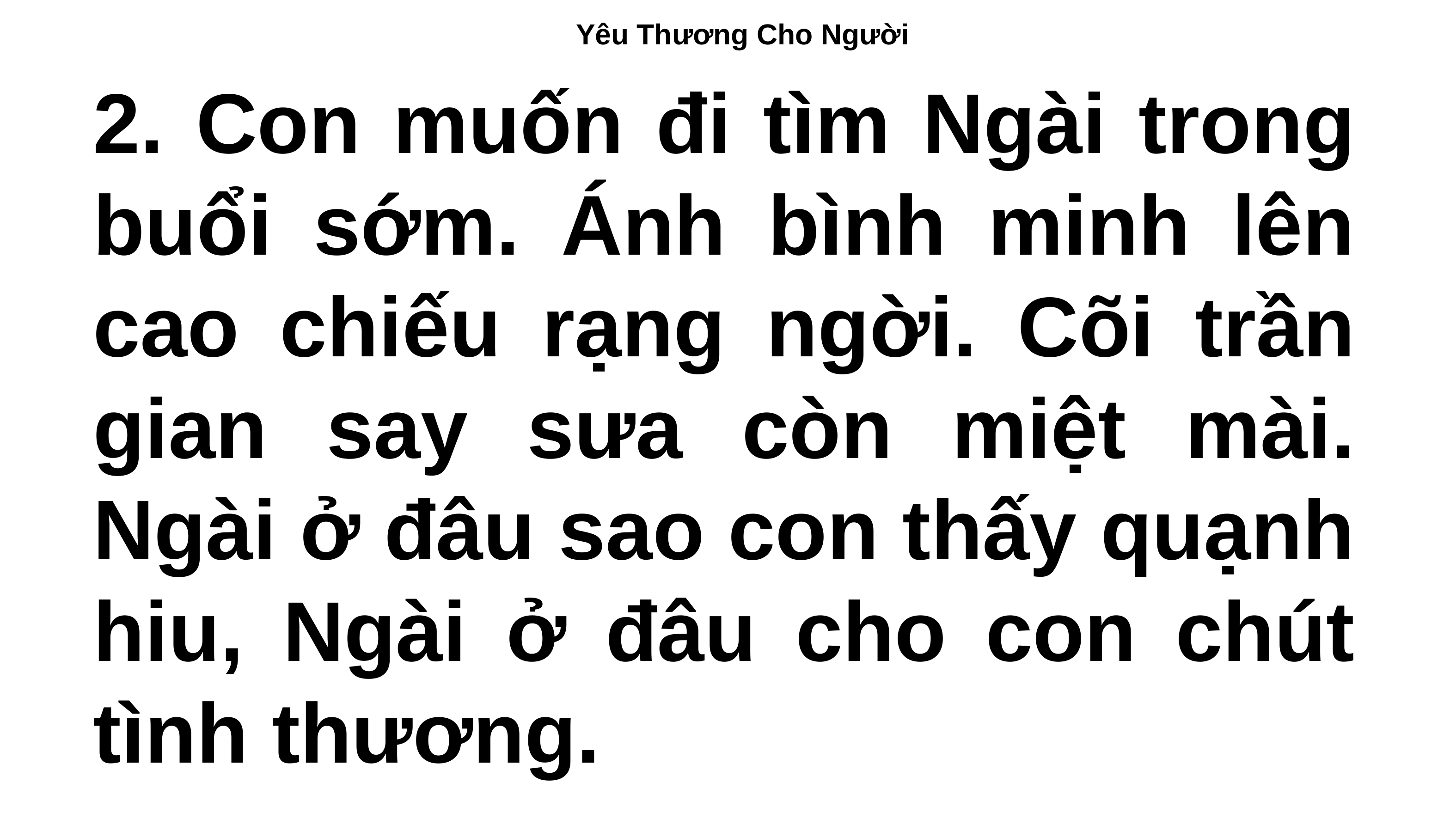

Yêu Thương Cho Người
2. Con muốn đi tìm Ngài trong buổi sớm. Ánh bình minh lên cao chiếu rạng ngời. Cõi trần gian say sưa còn miệt mài. Ngài ở đâu sao con thấy quạnh hiu, Ngài ở đâu cho con chút tình thương.